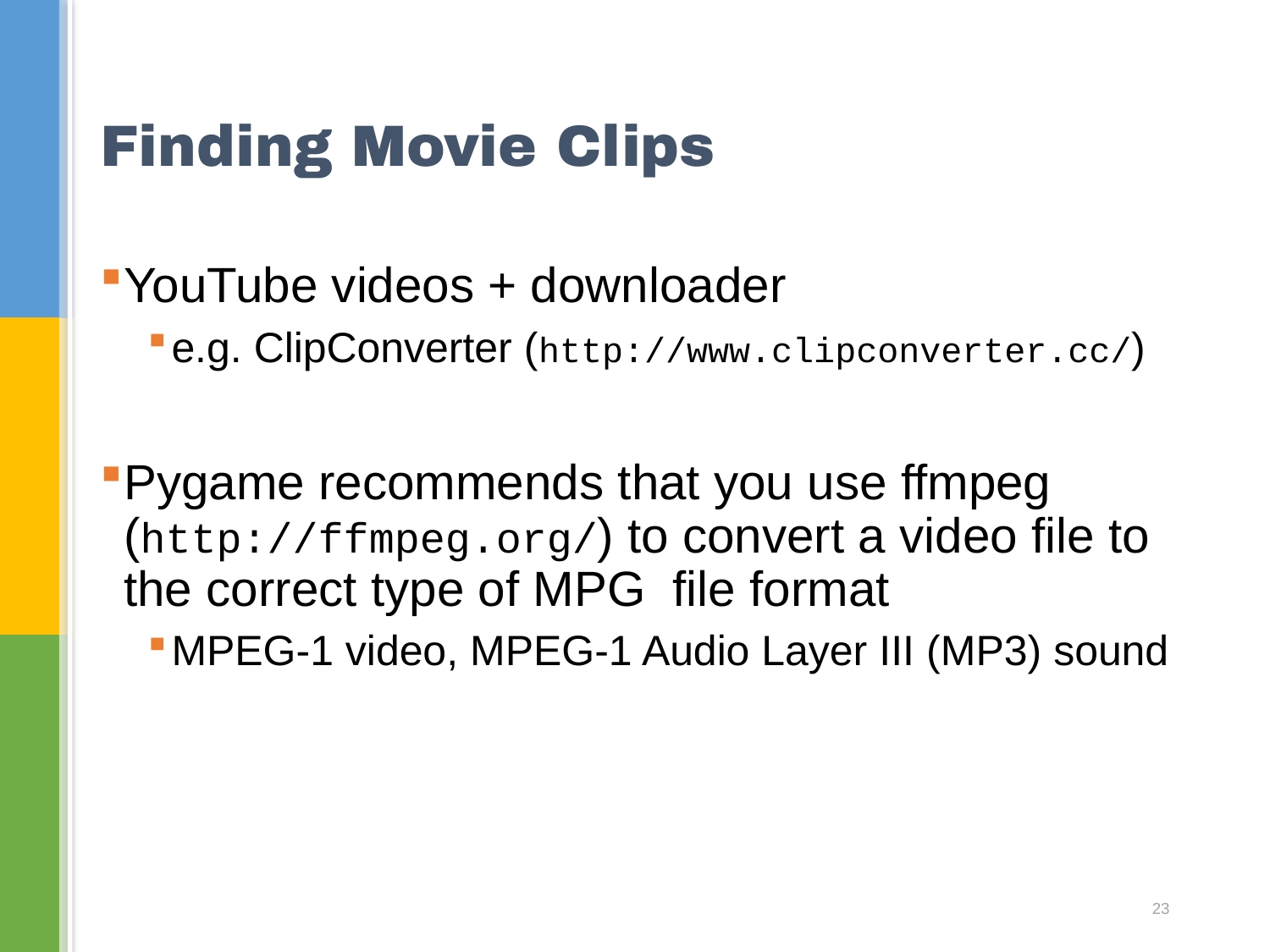

# Finding Movie Clips
YouTube videos + downloader
e.g. ClipConverter (http://www.clipconverter.cc/)

Pygame recommends that you use ffmpeg (http://ffmpeg.org/) to convert a video file to the correct type of MPG  file format
MPEG-1 video, MPEG-1 Audio Layer III (MP3) sound

23